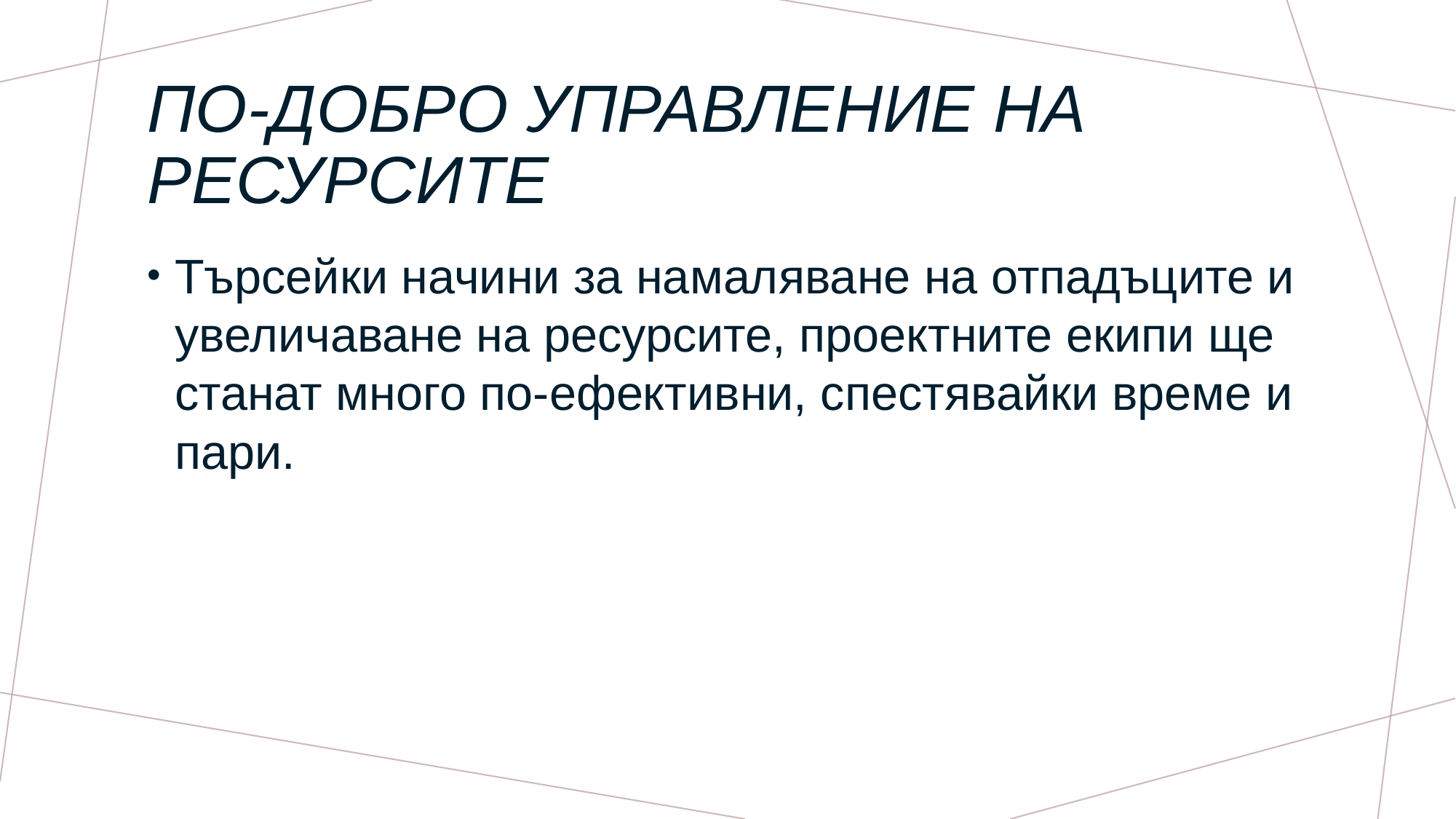

# По-добро управление на ресурсите
Търсейки начини за намаляване на отпадъците и увеличаване на ресурсите, проектните екипи ще станат много по-ефективни, спестявайки време и пари.